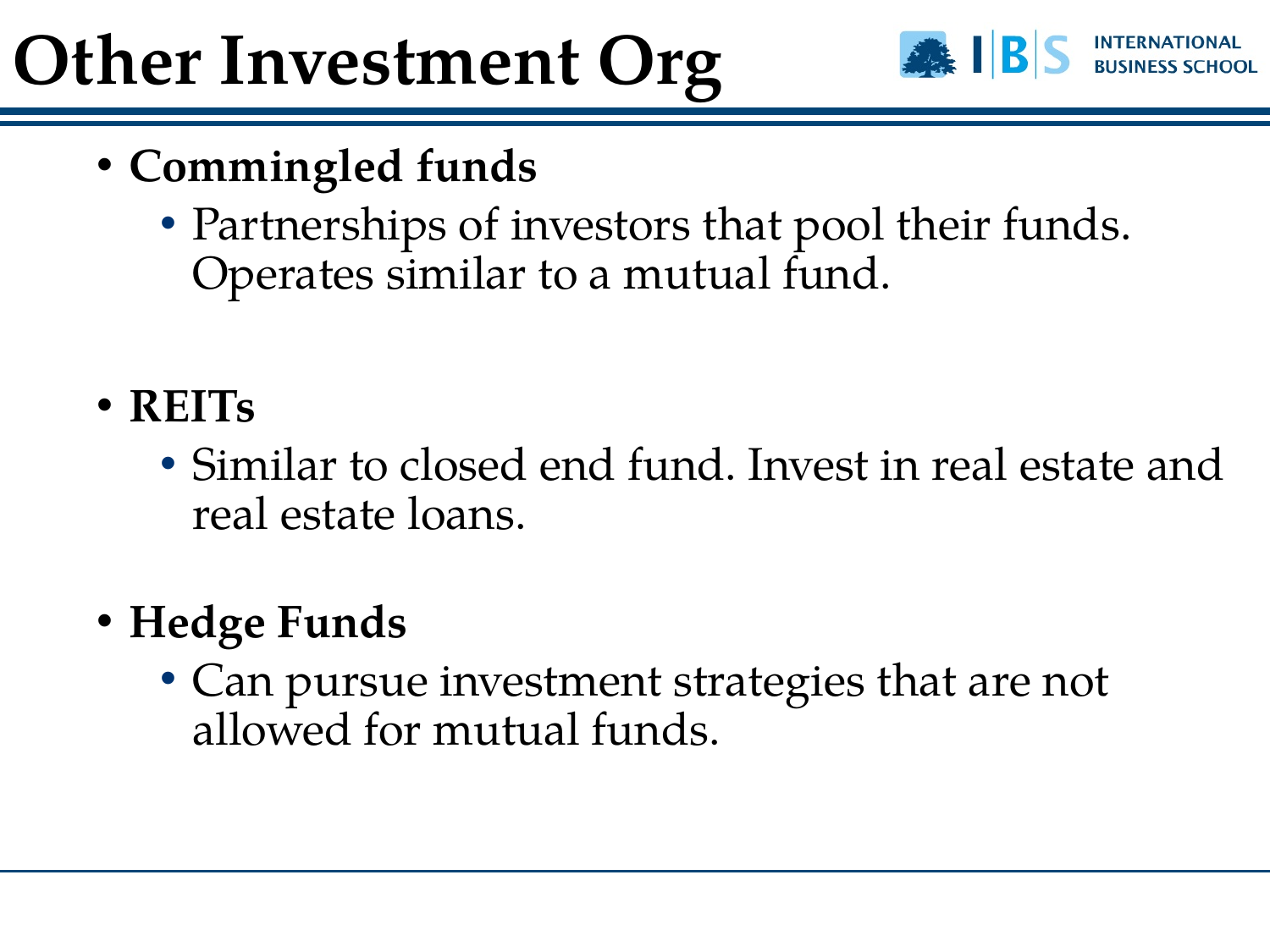

Other Investment Org
Commingled funds
Partnerships of investors that pool their funds. Operates similar to a mutual fund.

REITs
Similar to closed end fund. Invest in real estate and real estate loans.
Hedge Funds
Can pursue investment strategies that are not allowed for mutual funds.